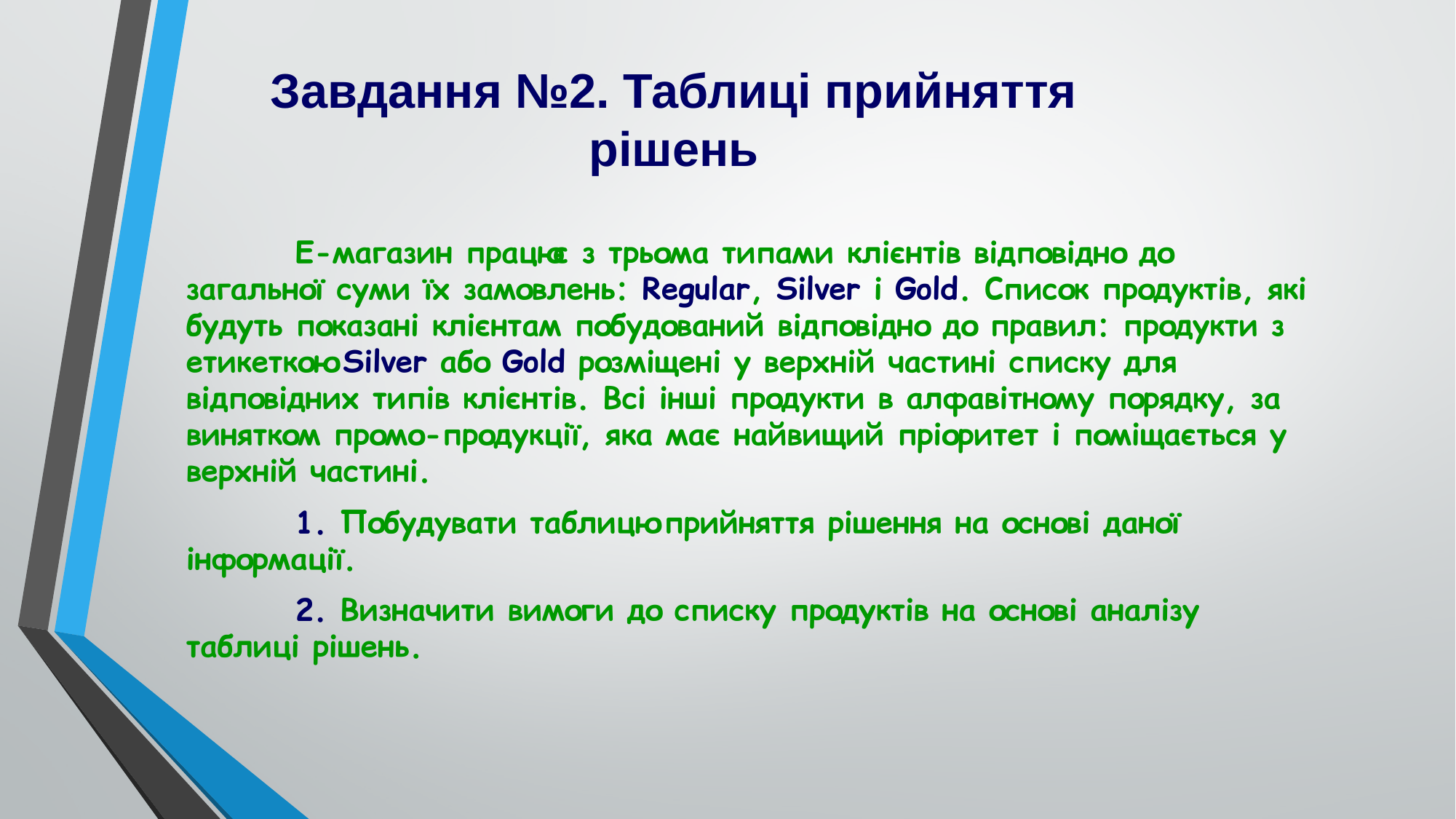

# Завдання №2. Таблиці прийняття рішень
	E-магазин працює з трьома типами клієнтів відповідно до загальної суми їх замовлень: Regular, Silver і Gold. Список продуктів, які будуть показані клієнтам побудований відповідно до правил: продукти з етикеткою Silver або Gold розміщені у верхній частині списку для відповідних типів клієнтів. Всі інші продукти в алфавітному порядку, за винятком промо-продукції, яка має найвищий пріоритет і поміщається у верхній частині.
	1. Побудувати таблицю прийняття рішення на основі даної інформації.
	2. Визначити вимоги до списку продуктів на основі аналізу таблиці рішень.